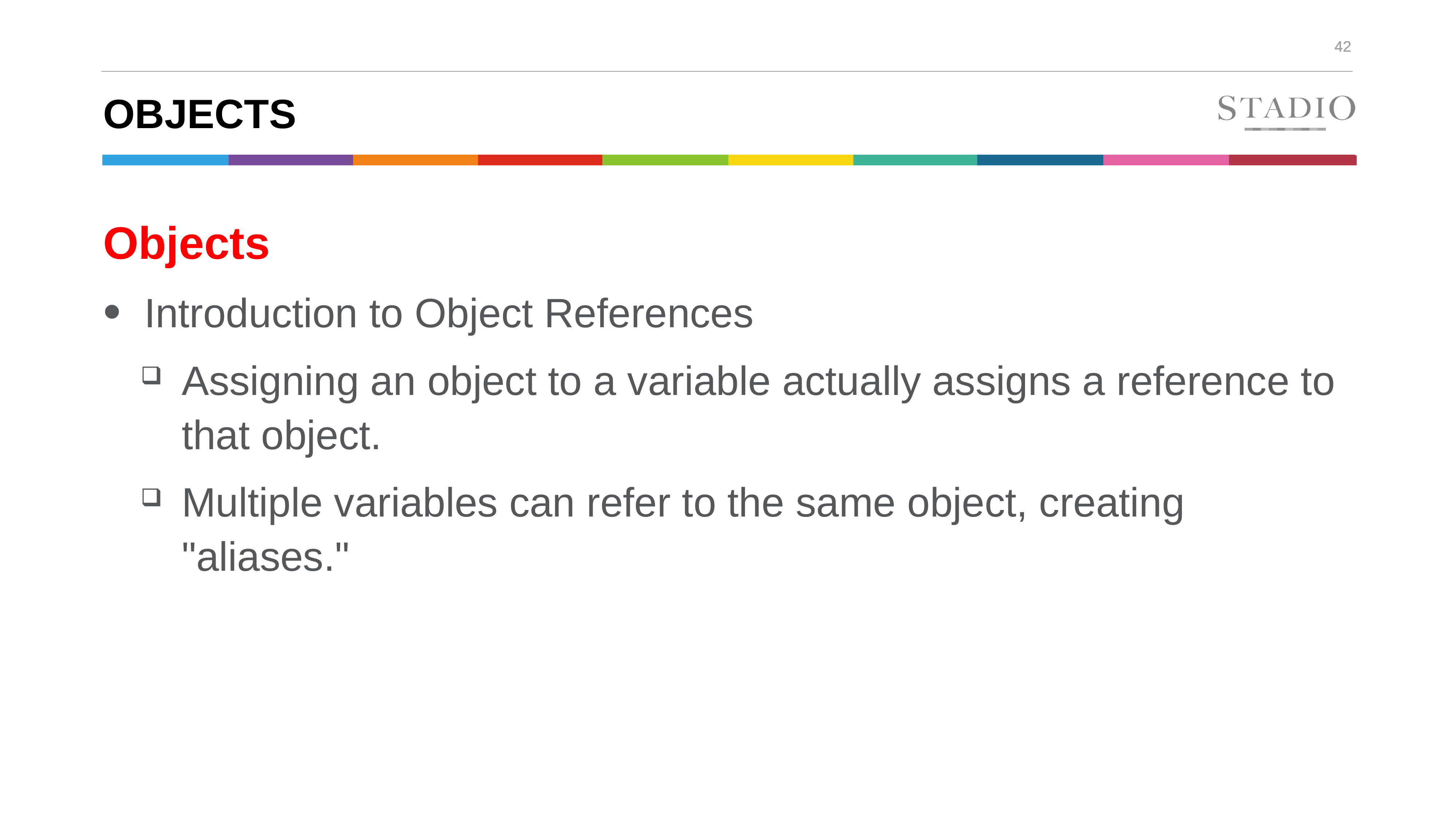

# Objects

Objects
Introduction to Object References
Assigning an object to a variable actually assigns a reference to that object.
Multiple variables can refer to the same object, creating "aliases."